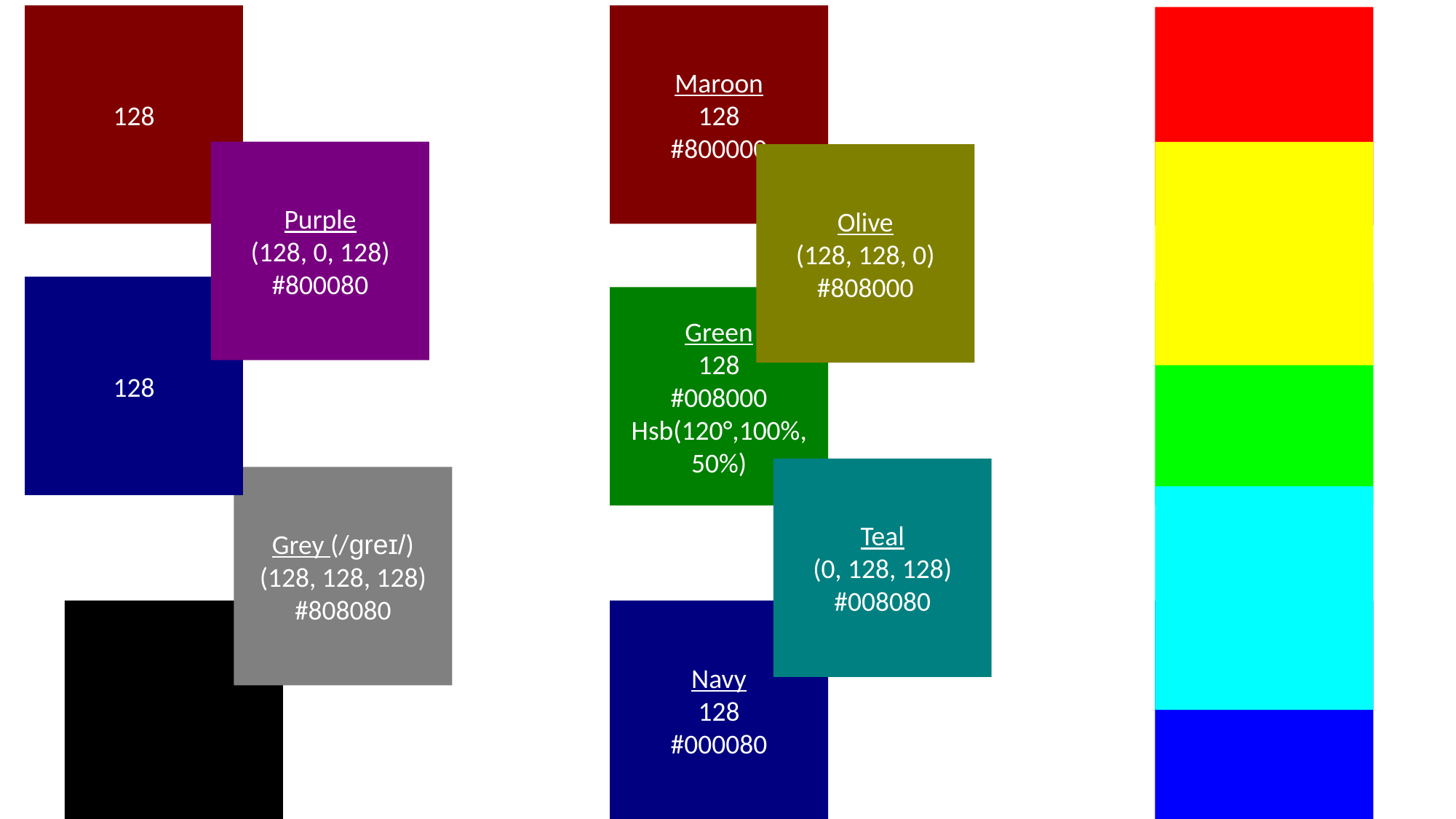

128
Maroon
128
#800000

Purple
(128, 0, 128)
#800080

Olive
(128, 128, 0)
#808000
128

Green
128
#008000
Hsb(120°,100%, 50%)
Teal
(0, 128, 128)
#008080
Grey (/ɡreɪ/)
(128, 128, 128)
#808080

Navy
128
#000080